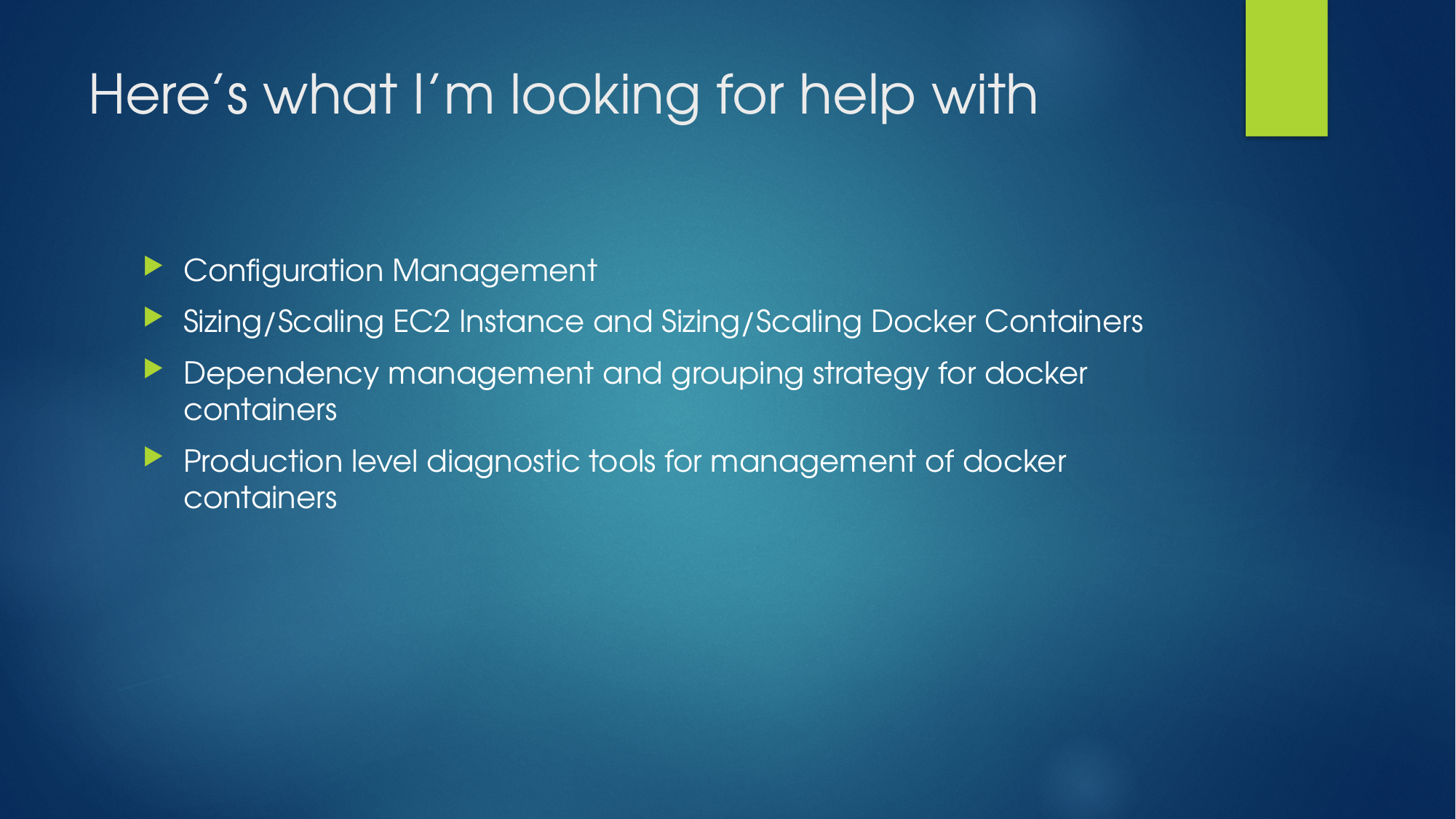

# Here’s what I’m looking for help with
Configuration Management
Sizing/Scaling EC2 Instance and Sizing/Scaling Docker Containers
Dependency management and grouping strategy for docker containers
Production level diagnostic tools for management of docker containers